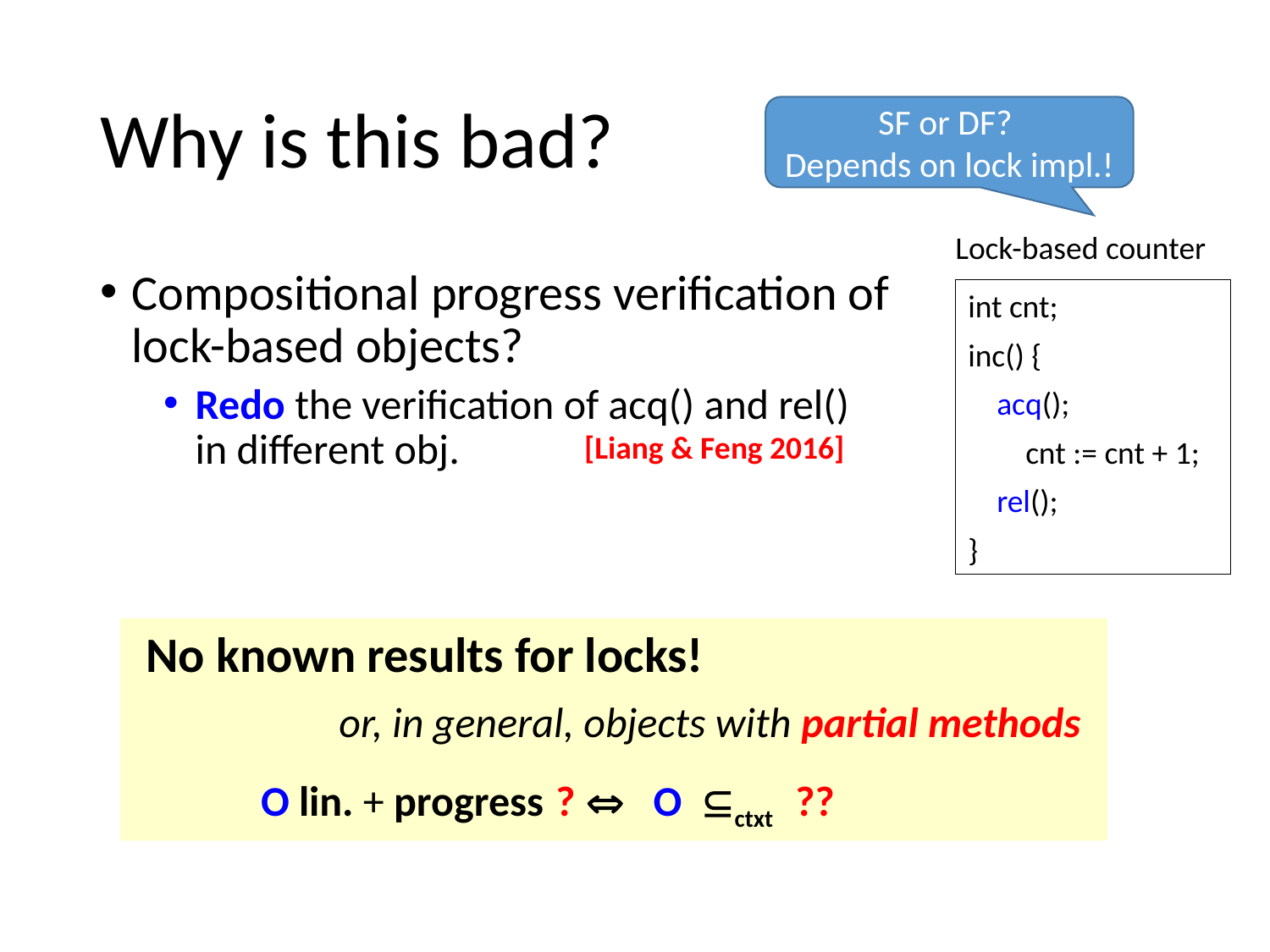

# Why is this bad?
SF or DF?
Depends on lock impl.!
Lock-based counter
int cnt;
inc() {
    acq();
        cnt := cnt + 1;
    rel();
}
Compositional progress verification of lock-based objects?
Redo the verification of acq() and rel() in different obj.
[Liang & Feng 2016]
No known results for locks!

or, in general, objects with partial methods
O lin. + progress P ⇔   O  ⊆ctxt AP
?
??